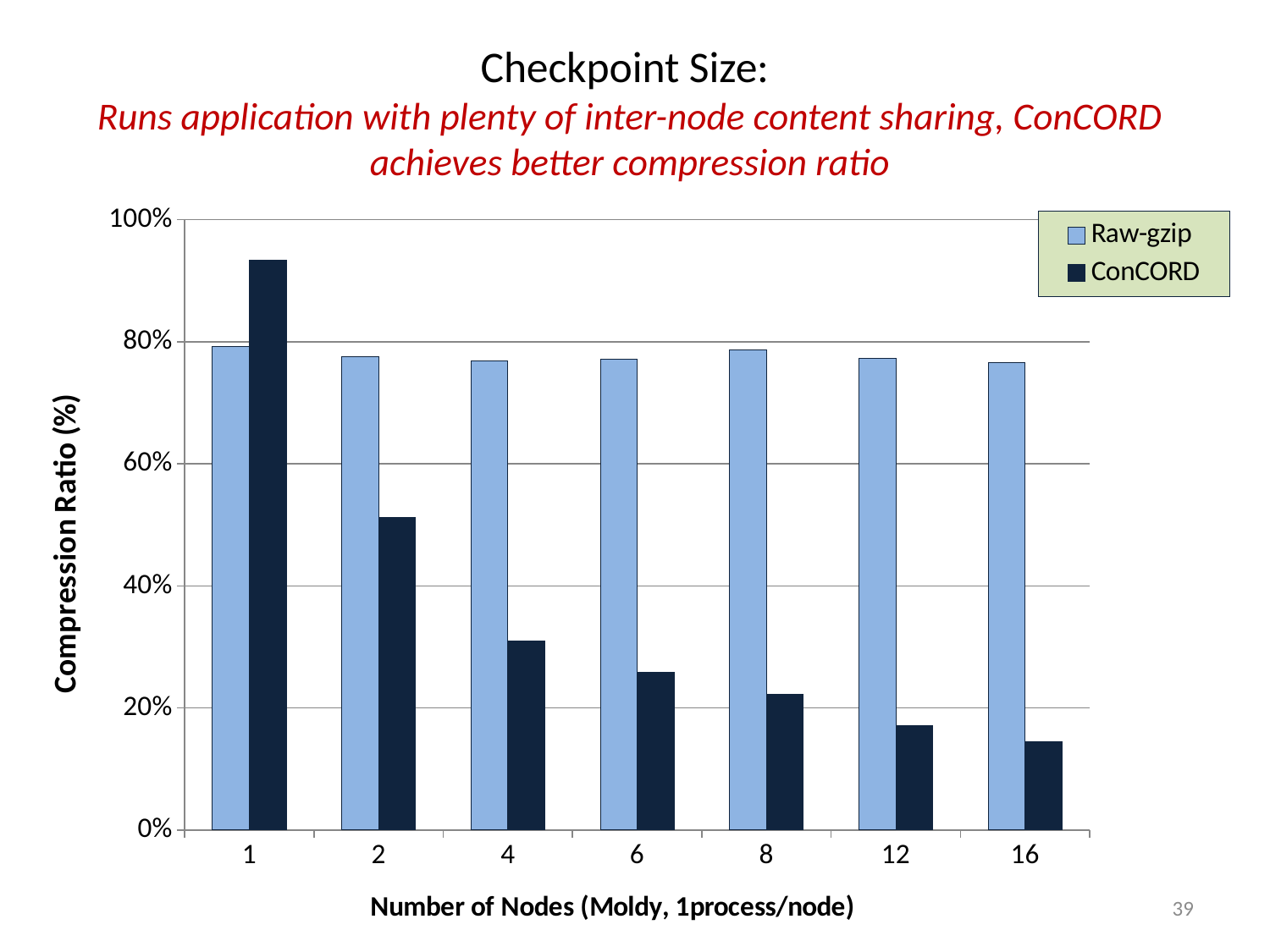

Checkpoint Size:
Runs application with plenty of inter-node content sharing, ConCORD achieves better compression ratio

### Chart

| Category | Raw-gzip | ConCORD |
|---|---|---|
| 1 | 0.791907514450867 | 0.933526011560694 |
| 2 | 0.775156275243268 | 0.5122969664583 |
| 4 | 0.7686854558450219 | 0.30975956917161745 |
| 6 | 0.7721522121264659 | 0.25818870540467065 |
| 8 | 0.786510224075871 | 0.22264775617007201 |
| 12 | 0.773206951864982 | 0.1714643564521245 |
| 16 | 0.7653997987251576 | 0.14454338659565139 |
39